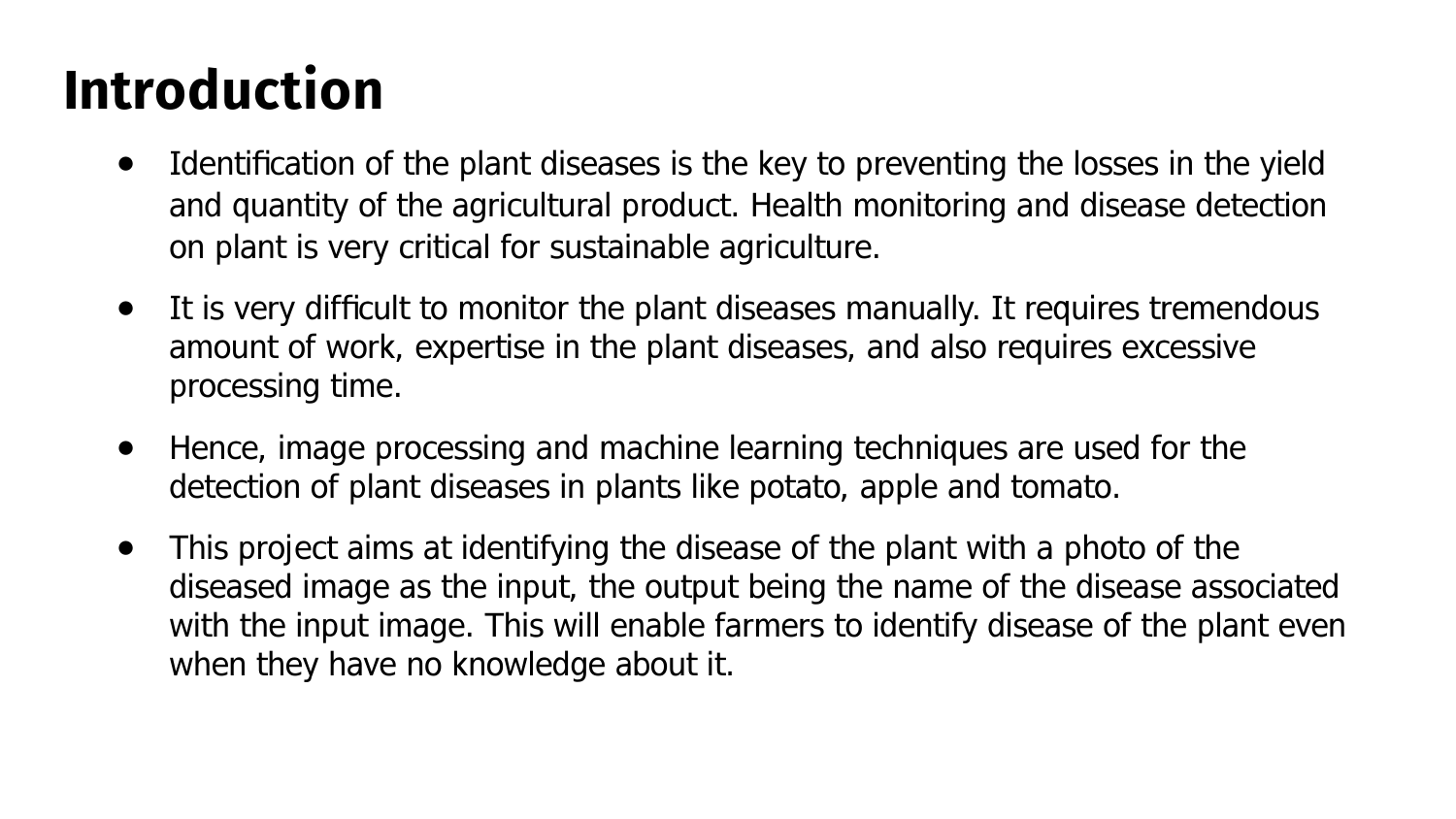

# Introduction
Identification of the plant diseases is the key to preventing the losses in the yield and quantity of the agricultural product. Health monitoring and disease detection on plant is very critical for sustainable agriculture.
It is very difficult to monitor the plant diseases manually. It requires tremendous amount of work, expertise in the plant diseases, and also requires excessive processing time.
Hence, image processing and machine learning techniques are used for the detection of plant diseases in plants like potato, apple and tomato.
This project aims at identifying the disease of the plant with a photo of the diseased image as the input, the output being the name of the disease associated with the input image. This will enable farmers to identify disease of the plant even when they have no knowledge about it.